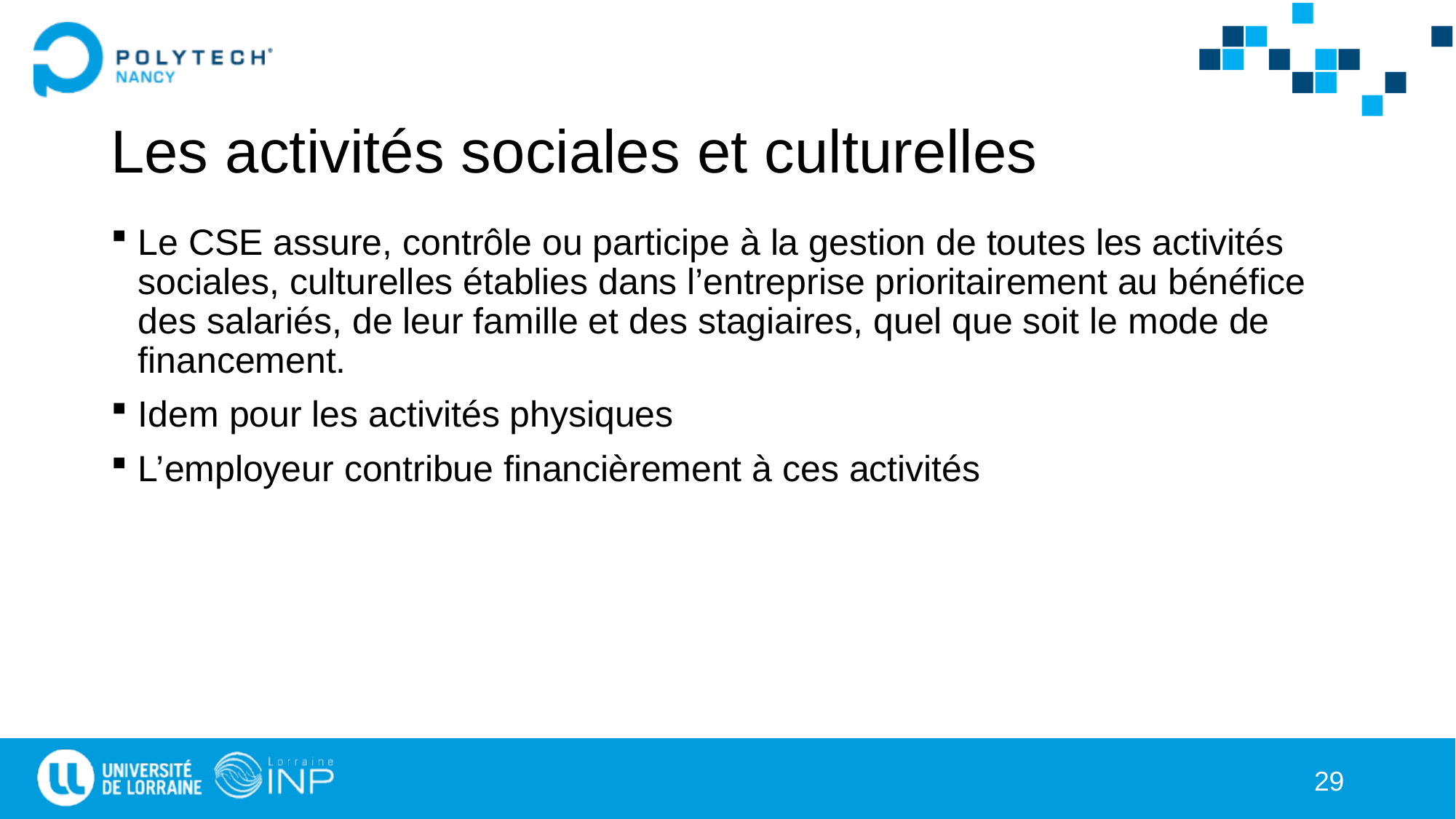

# Les activités sociales et culturelles
Le CSE assure, contrôle ou participe à la gestion de toutes les activités sociales, culturelles établies dans l’entreprise prioritairement au bénéfice des salariés, de leur famille et des stagiaires, quel que soit le mode de financement.
Idem pour les activités physiques
L’employeur contribue financièrement à ces activités